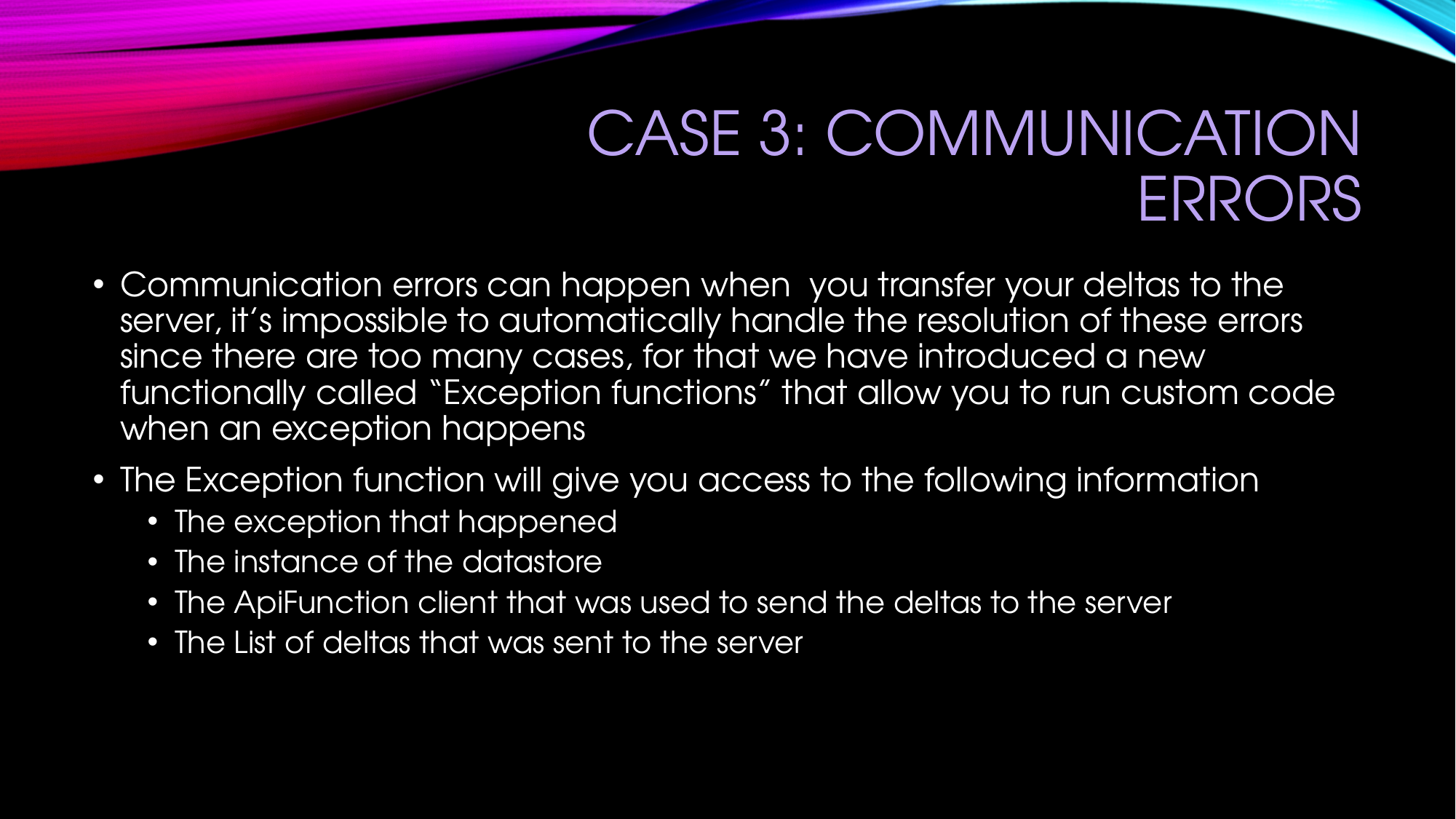

# Case 3: Communication errors

Communication errors can happen when  you transfer your deltas to the server, it’s impossible to automatically handle the resolution of these errors since there are too many cases, for that we have introduced a new functionally called “Exception functions” that allow you to run custom code when an exception happens
The Exception function will give you access to the following information
The exception that happened
The instance of the datastore
The ApiFunction client that was used to send the deltas to the server
The List of deltas that was sent to the server